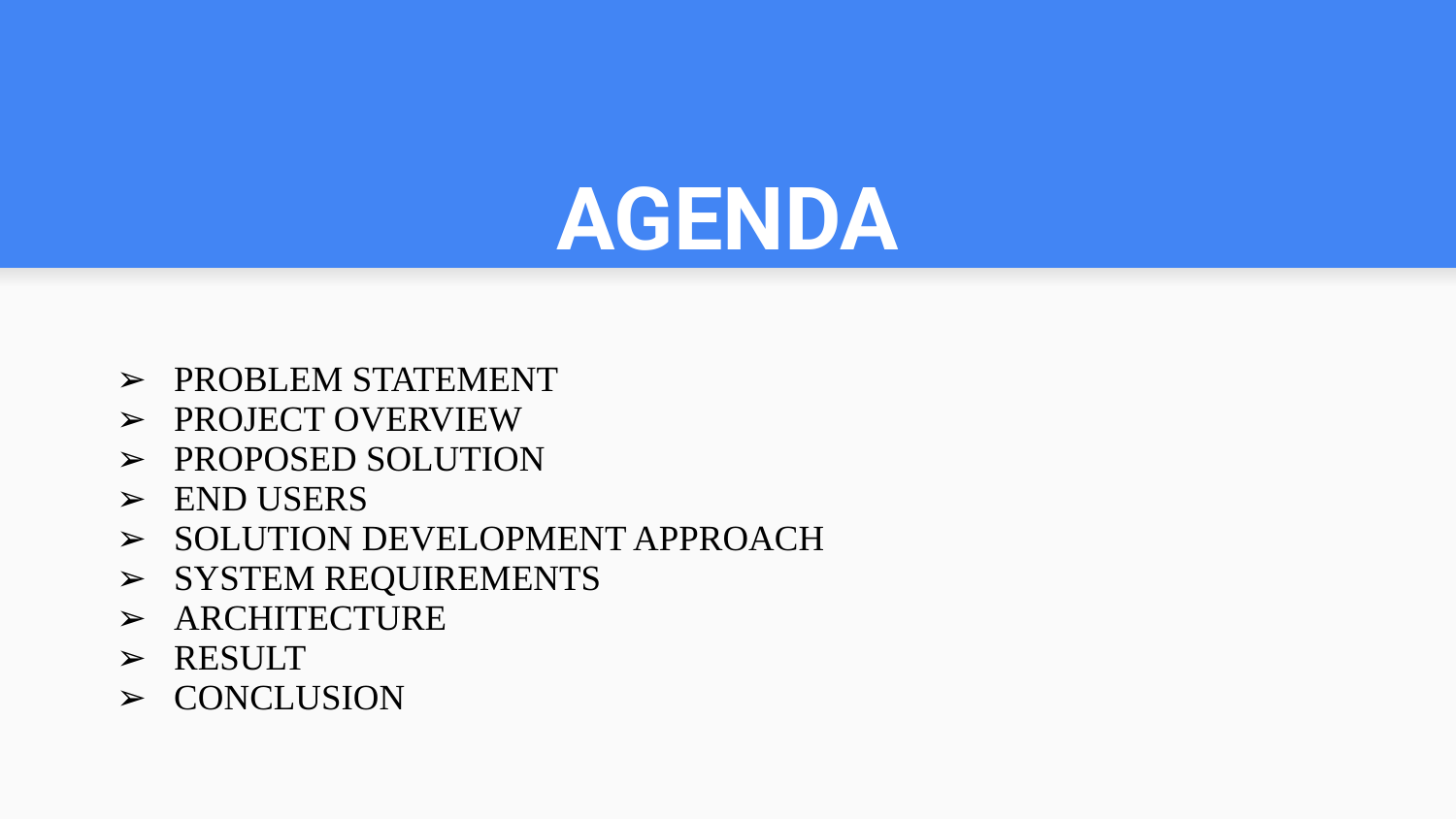

# AGENDA

PROBLEM STATEMENT
PROJECT OVERVIEW
PROPOSED SOLUTION
END USERS
SOLUTION DEVELOPMENT APPROACH
SYSTEM REQUIREMENTS
ARCHITECTURE
RESULT
CONCLUSION